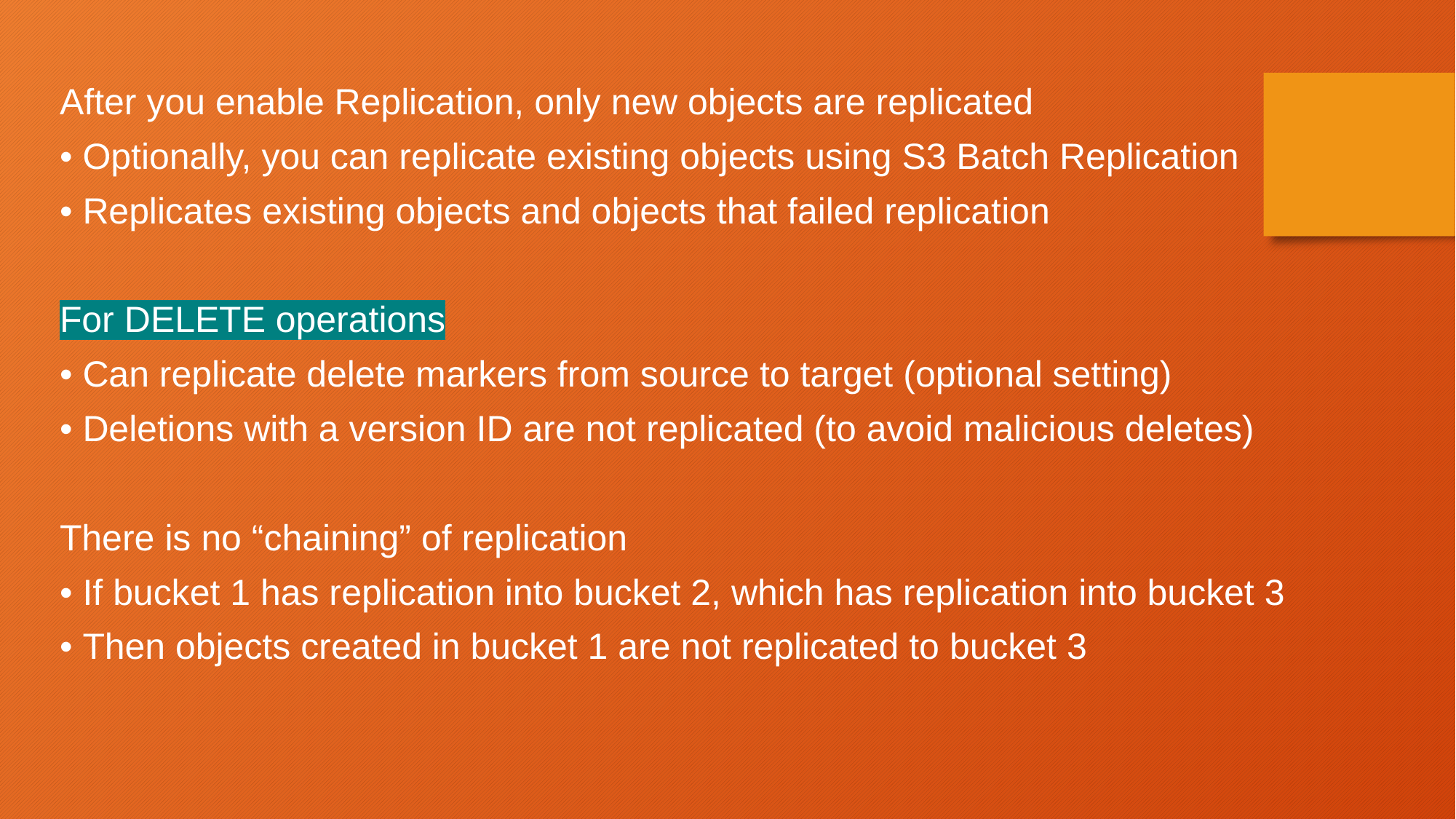

After you enable Replication, only new objects are replicated
• Optionally, you can replicate existing objects using S3 Batch Replication
• Replicates existing objects and objects that failed replication

For DELETE operations
• Can replicate delete markers from source to target (optional setting)
• Deletions with a version ID are not replicated (to avoid malicious deletes)

There is no “chaining” of replication
• If bucket 1 has replication into bucket 2, which has replication into bucket 3
• Then objects created in bucket 1 are not replicated to bucket 3